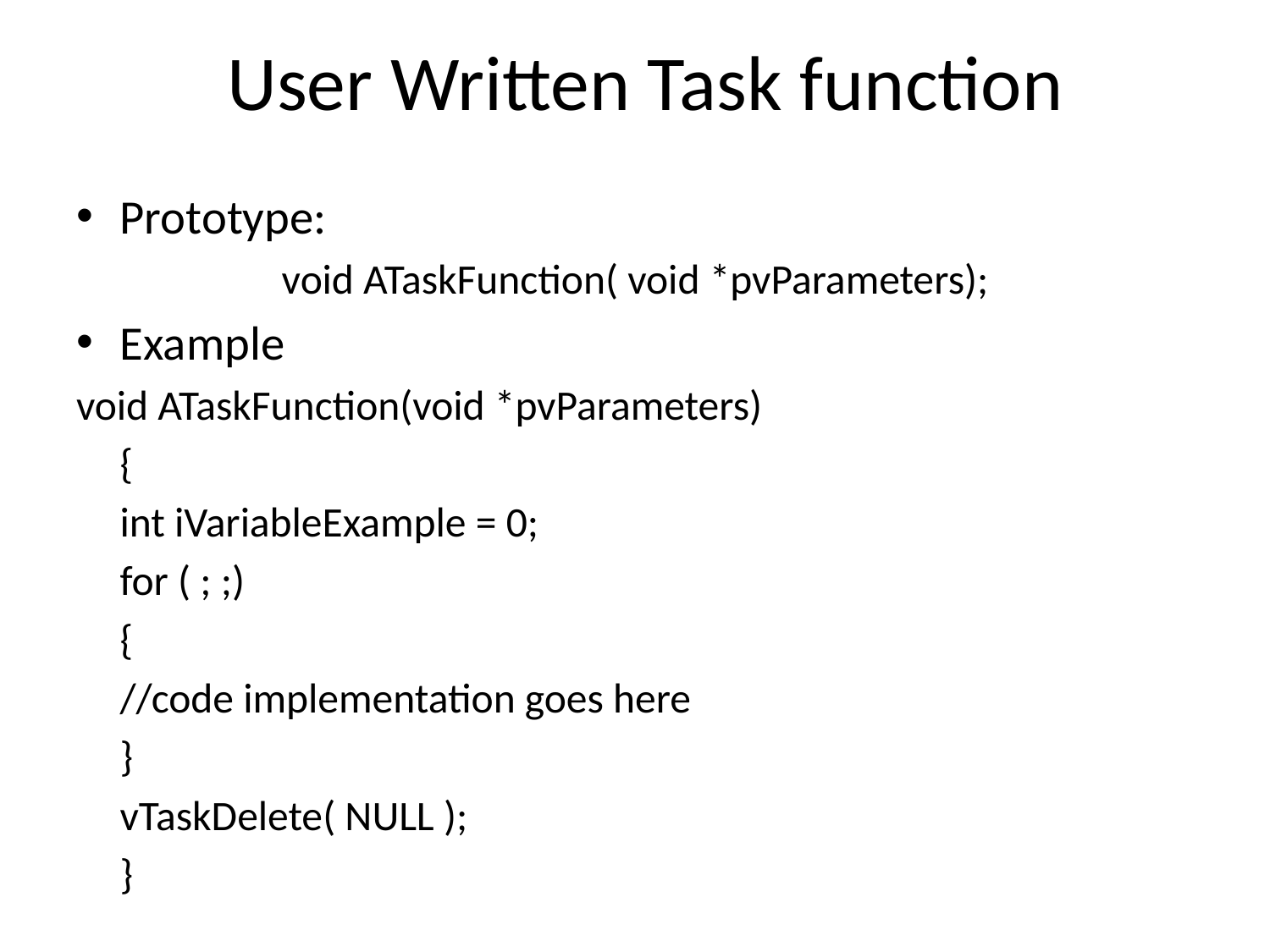

# User Written Task function
Prototype:
void ATaskFunction( void *pvParameters);
Example
void ATaskFunction(void *pvParameters)
	{
	int iVariableExample = 0;
	for ( ; ;)
		{
		//code implementation goes here
		}
	vTaskDelete( NULL );
	}